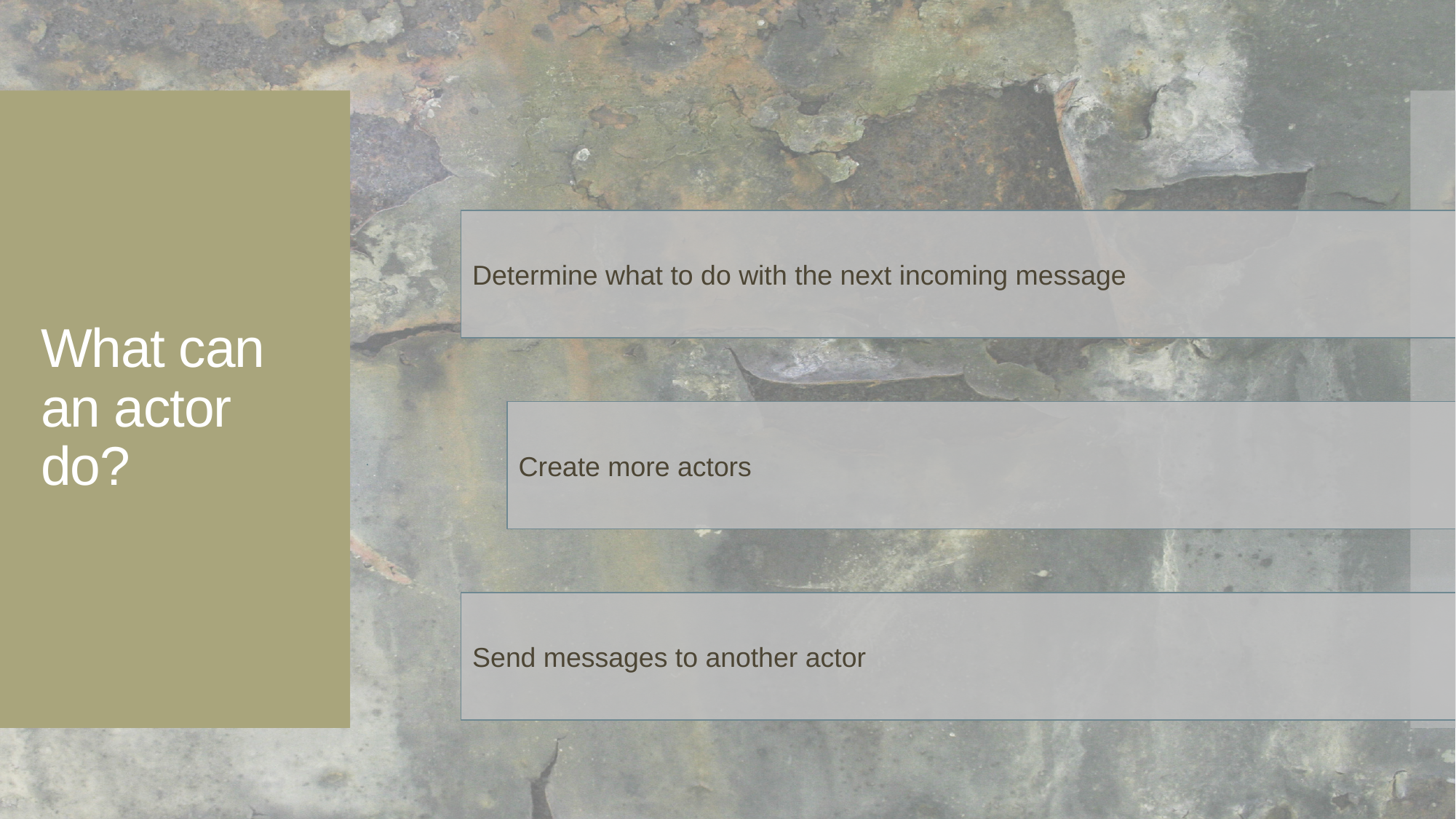

Determine what to do with the next incoming message
Send messages to another actor
Create more actors
# What can an actor do?